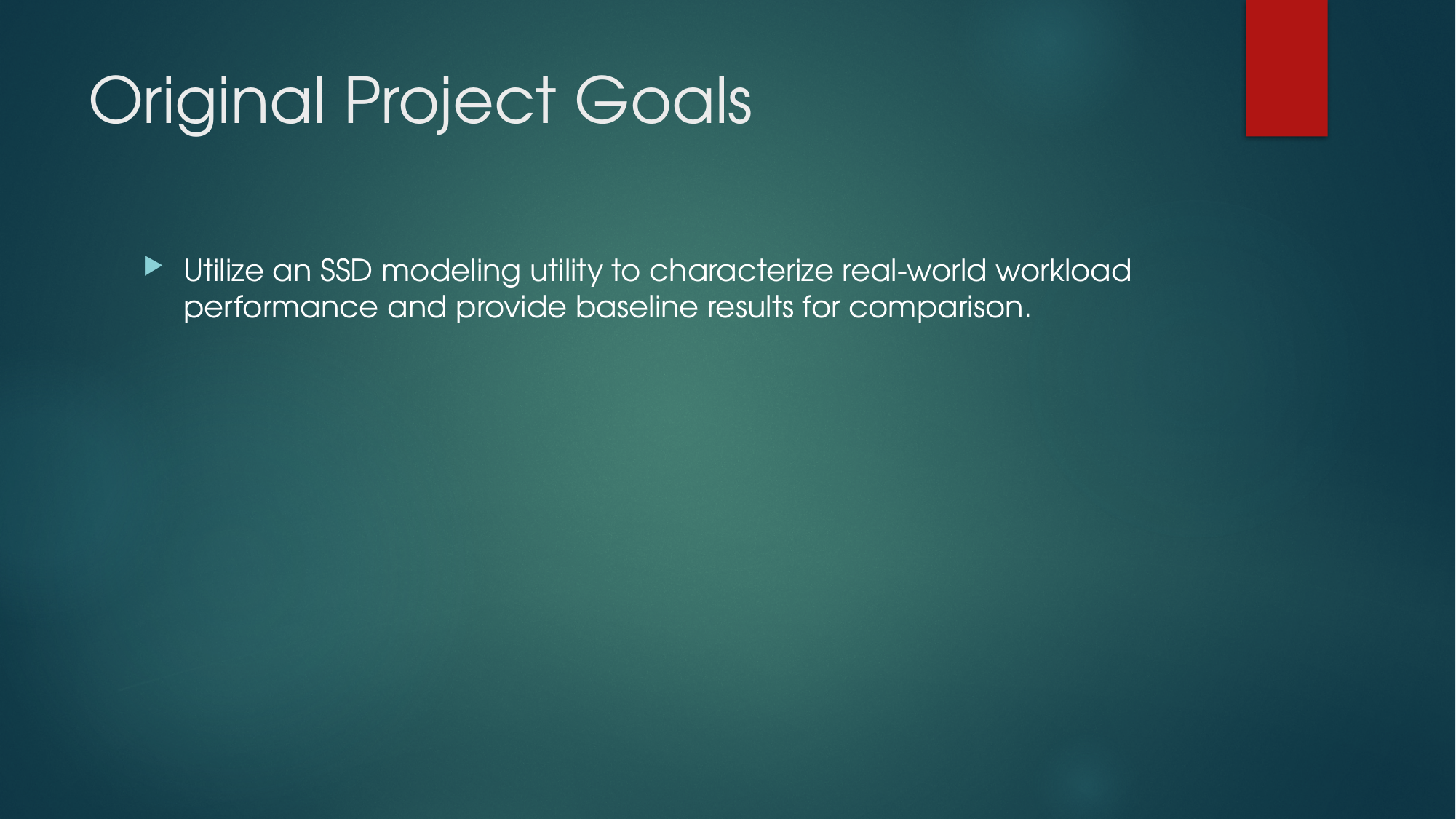

# Original Project Goals
Utilize an SSD modeling utility to characterize real-world workload performance and provide baseline results for comparison.